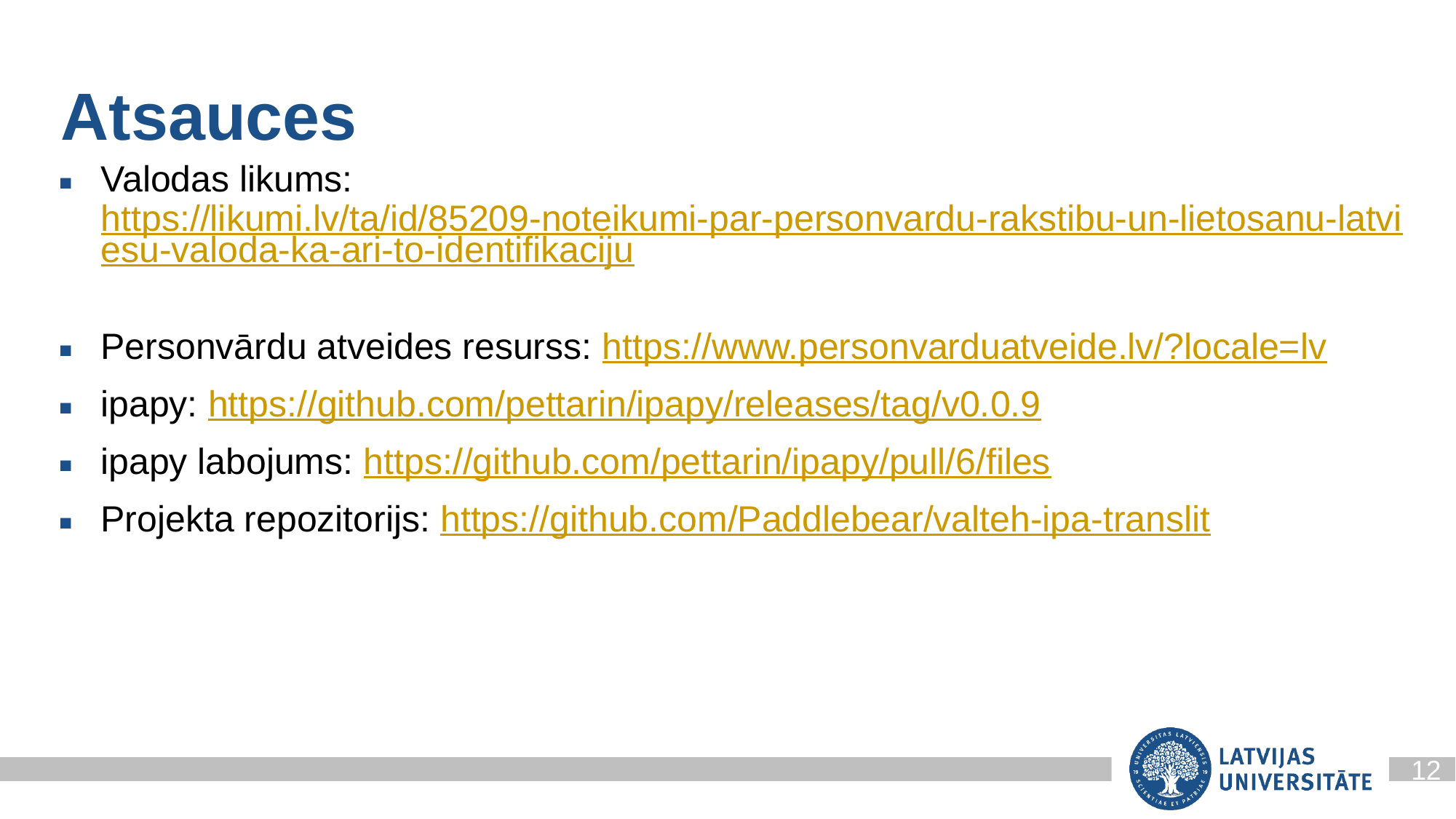

Atsauces
Valodas likums: https://likumi.lv/ta/id/85209-noteikumi-par-personvardu-rakstibu-un-lietosanu-latviesu-valoda-ka-ari-to-identifikaciju
Personvārdu atveides resurss: https://www.personvarduatveide.lv/?locale=lv
ipapy: https://github.com/pettarin/ipapy/releases/tag/v0.0.9
ipapy labojums: https://github.com/pettarin/ipapy/pull/6/files
Projekta repozitorijs: https://github.com/Paddlebear/valteh-ipa-translit

12